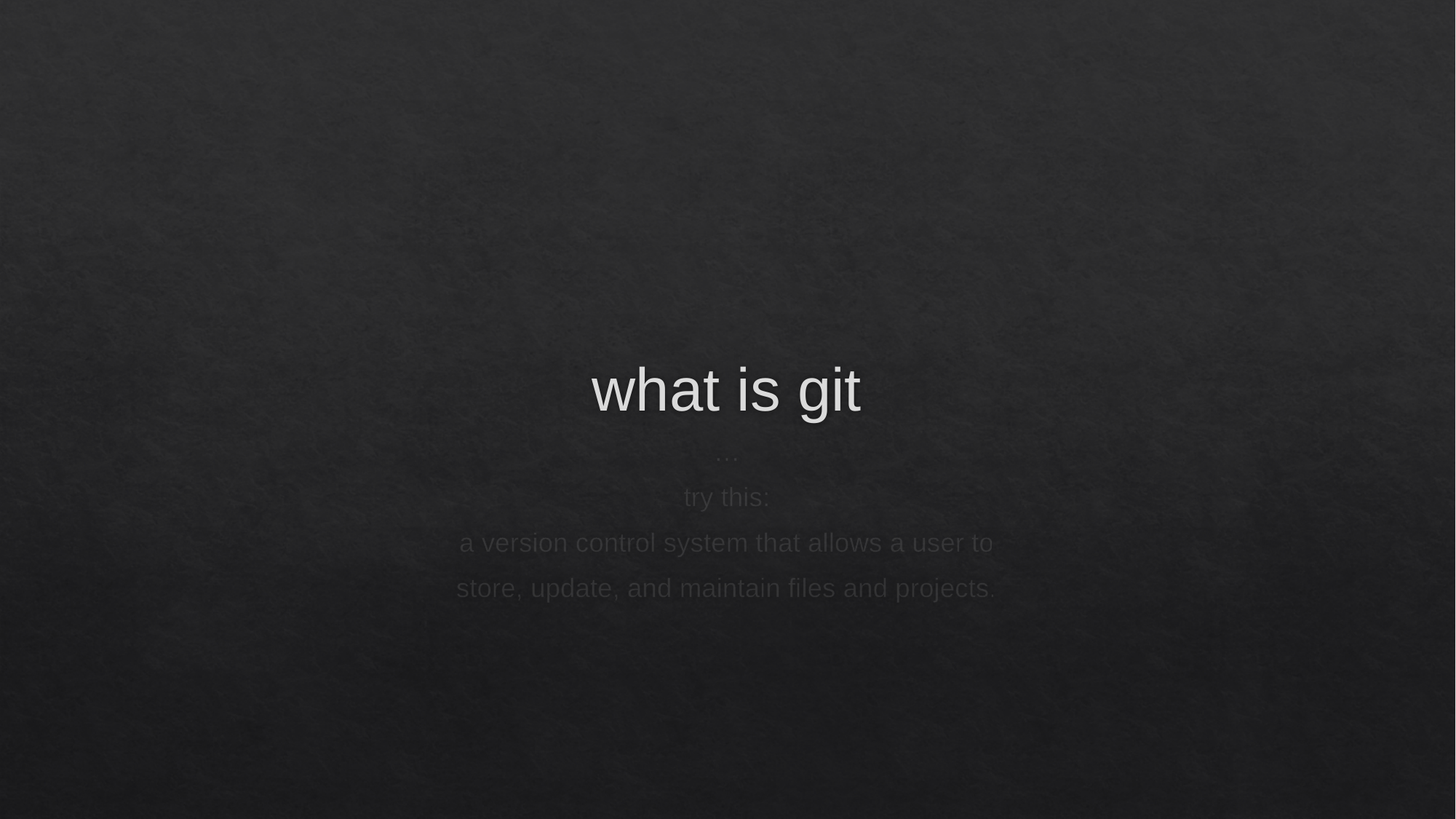

# what is git
…
try this:
a version control system that allows a user to
store, update, and maintain files and projects.